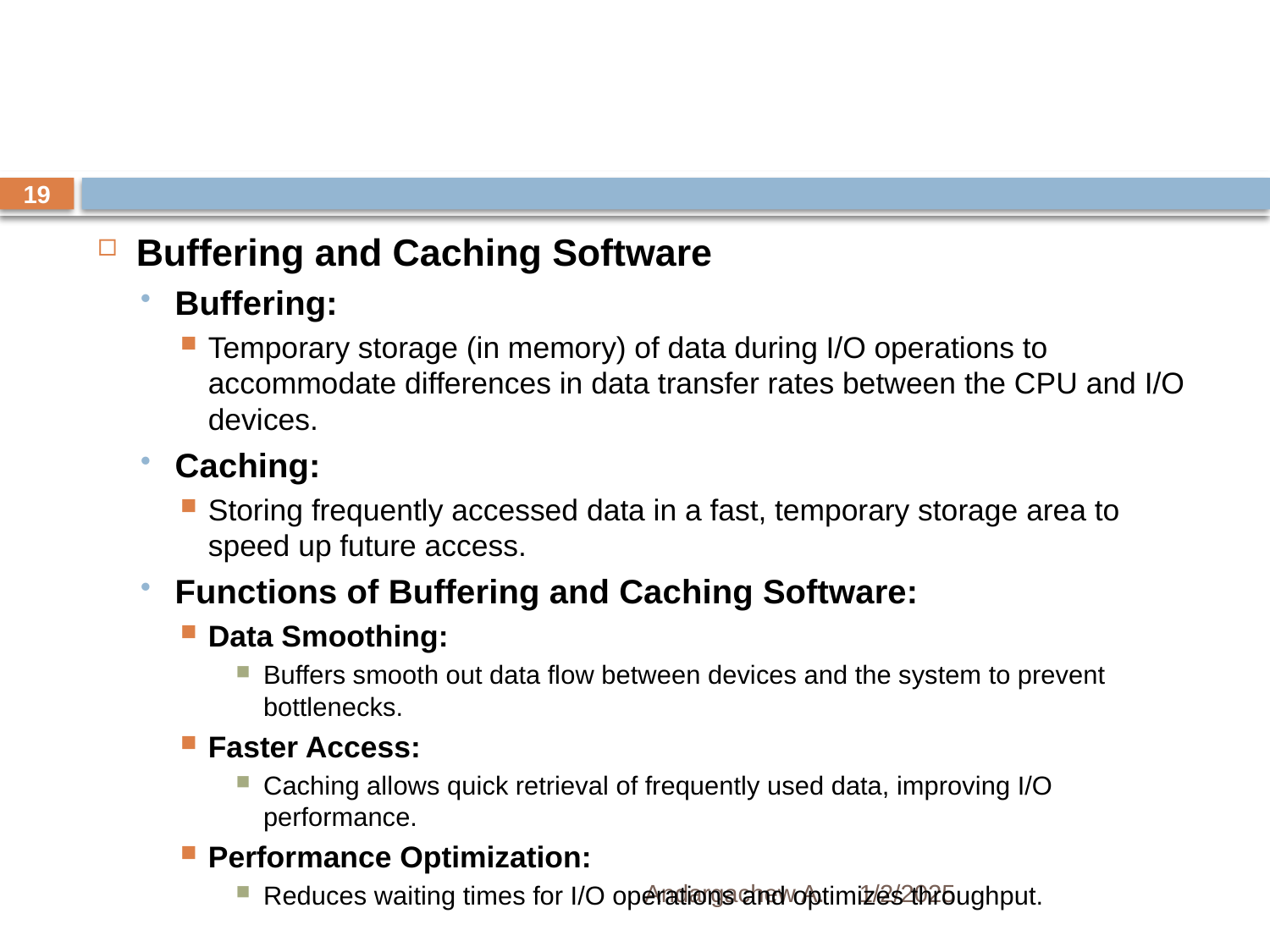

#
19
Buffering and Caching Software
Buffering:
Temporary storage (in memory) of data during I/O operations to accommodate differences in data transfer rates between the CPU and I/O devices.
Caching:
Storing frequently accessed data in a fast, temporary storage area to speed up future access.
Functions of Buffering and Caching Software:
Data Smoothing:
Buffers smooth out data flow between devices and the system to prevent bottlenecks.
Faster Access:
Caching allows quick retrieval of frequently used data, improving I/O performance.
Performance Optimization:
Reduces waiting times for I/O operations and optimizes throughput.
Andargachew A.
1/2/2025